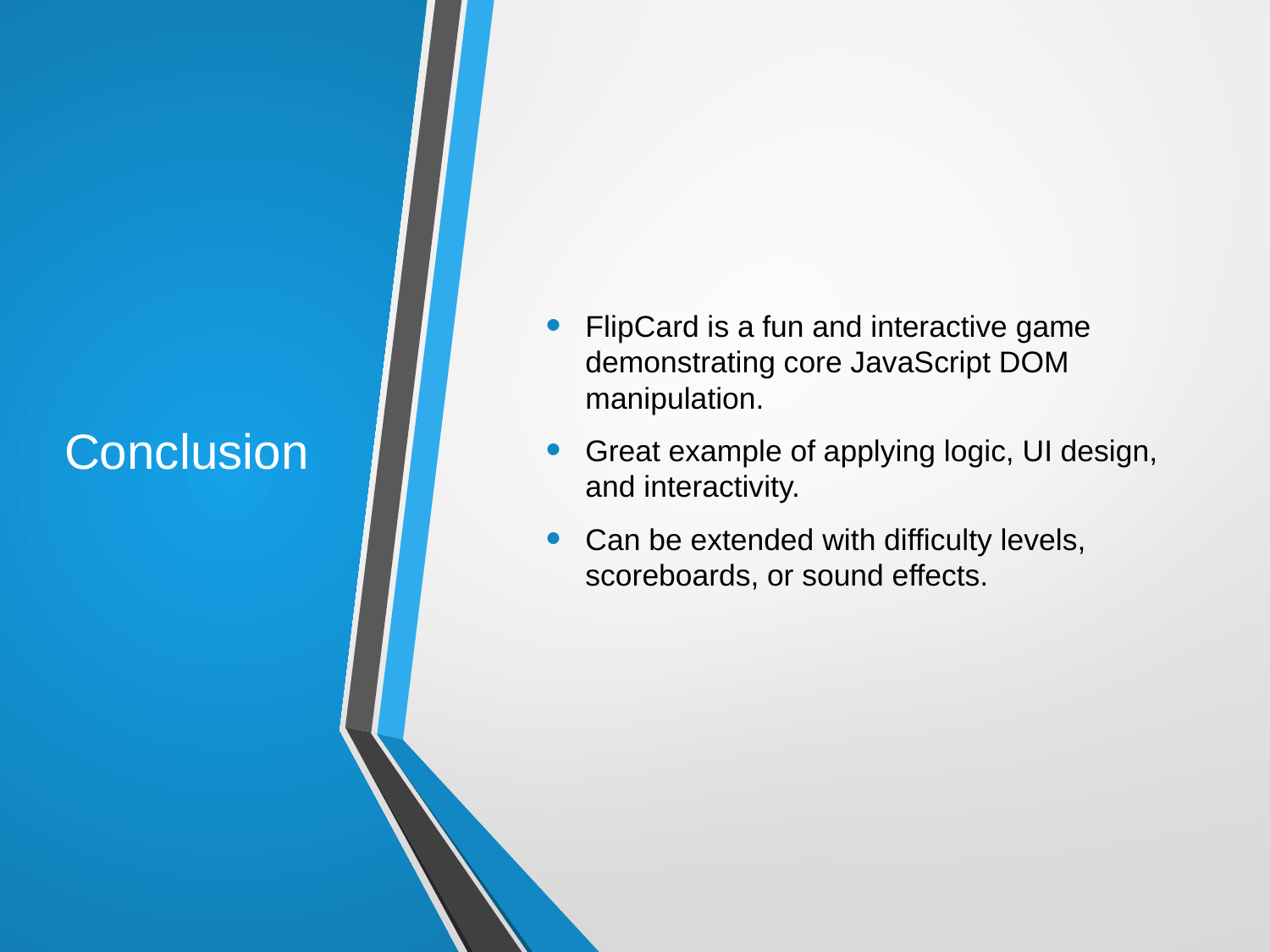

# Conclusion
FlipCard is a fun and interactive game demonstrating core JavaScript DOM manipulation.
Great example of applying logic, UI design, and interactivity.
Can be extended with difficulty levels, scoreboards, or sound effects.